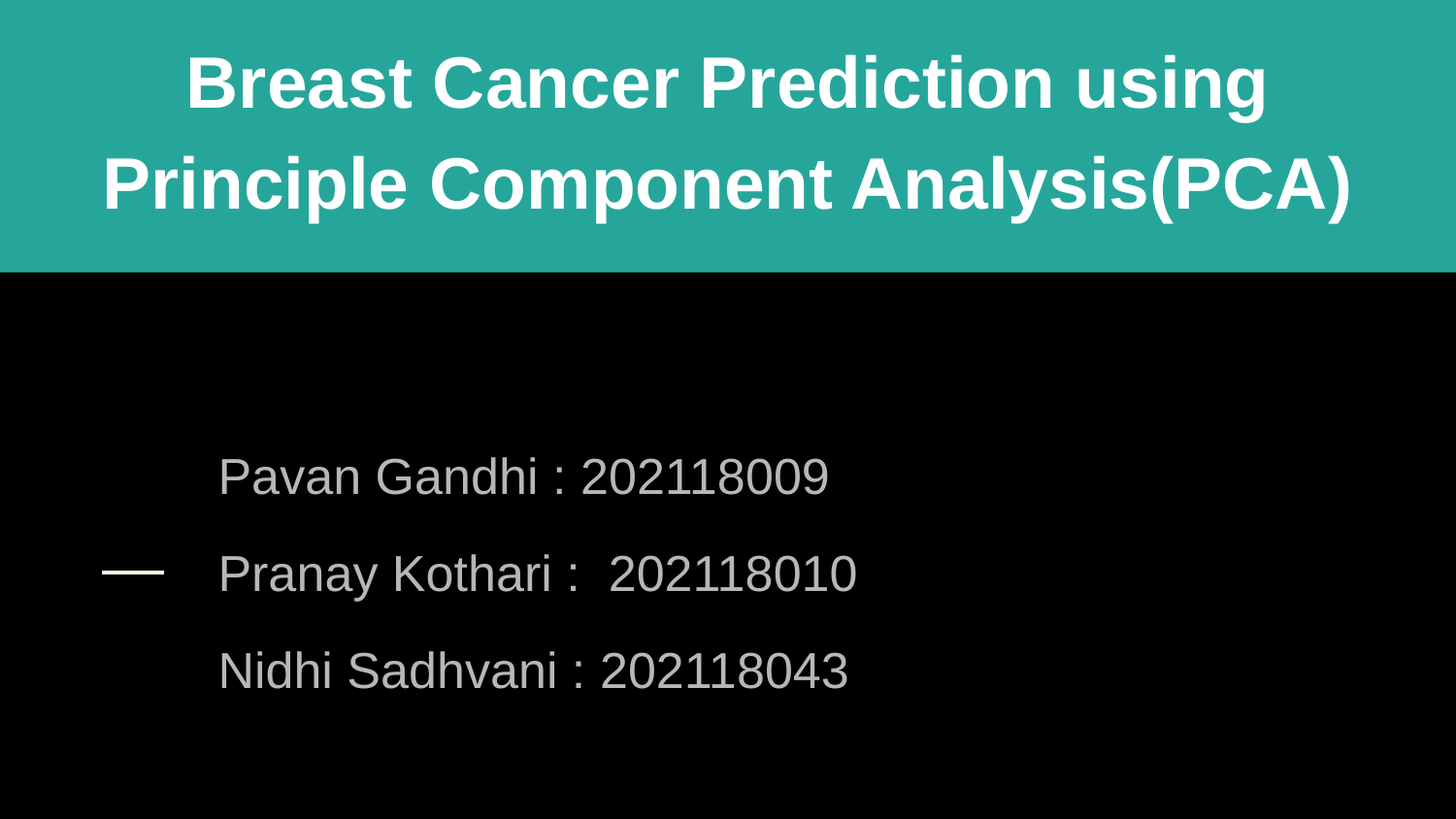

# Breast Cancer Prediction using Principle Component Analysis(PCA)
Pavan Gandhi : 202118009

Pranay Kothari :  202118010

Nidhi Sadhvani : 202118043